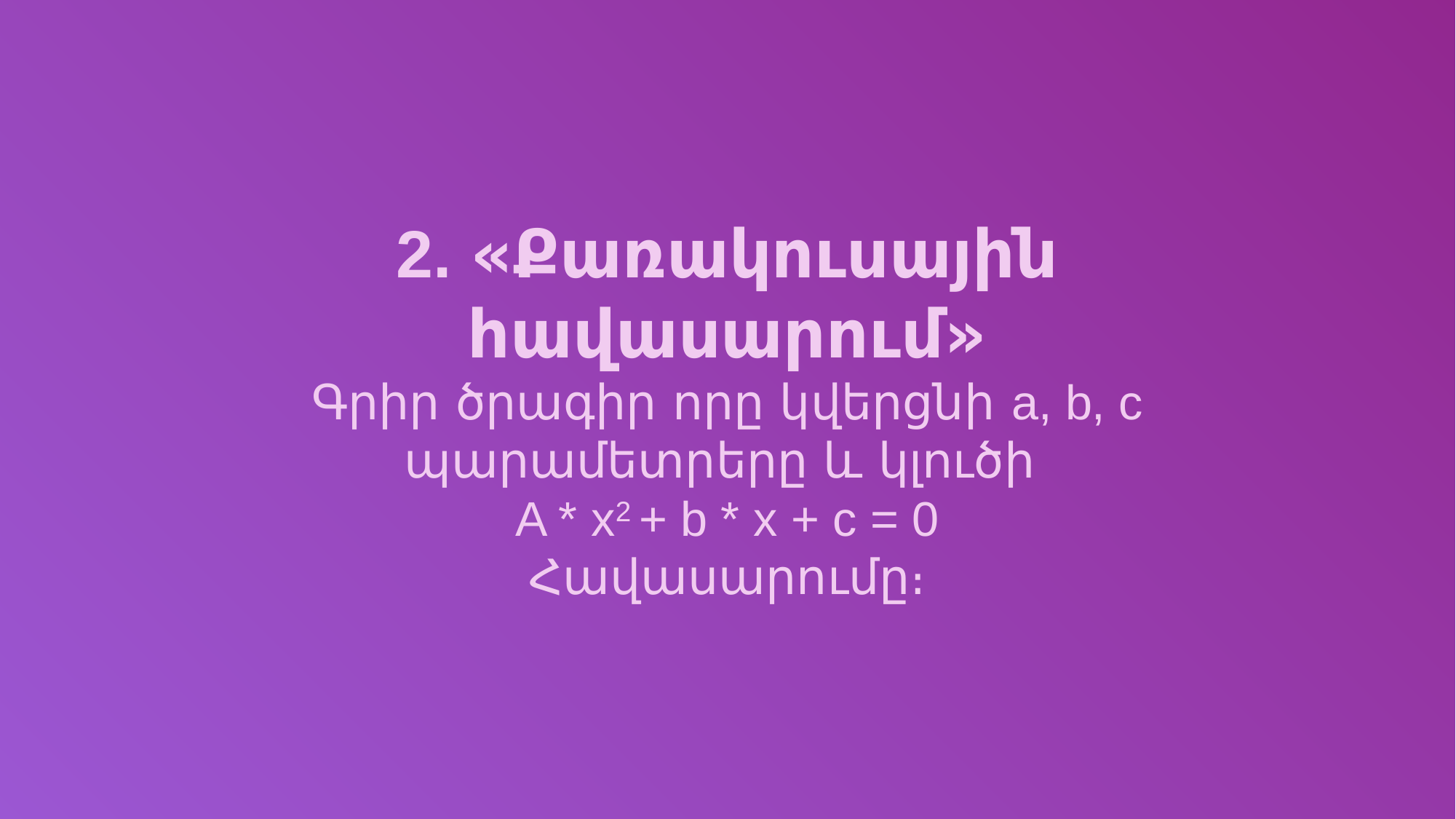

2. «Քառակուսային հավասարում»
Գրիր ծրագիր որը կվերցնի a, b, c պարամետրերը և կլուծի
A * x2 + b * x + c = 0
Հավասարումը։